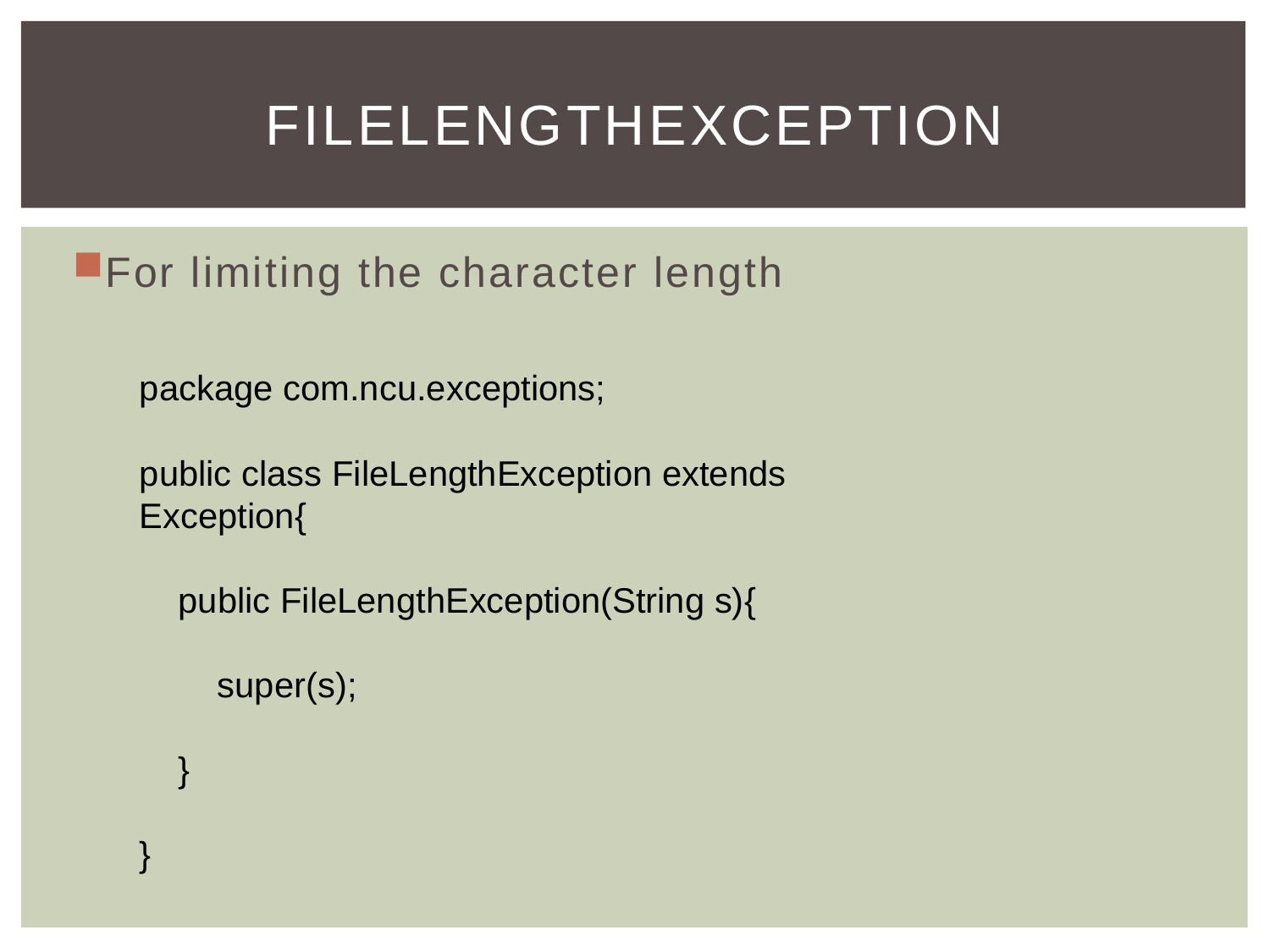

# FileLengthException
For limiting the character length
package com.ncu.exceptions;

public class FileLengthException extends Exception{

    public FileLengthException(String s){

        super(s);

    }

}